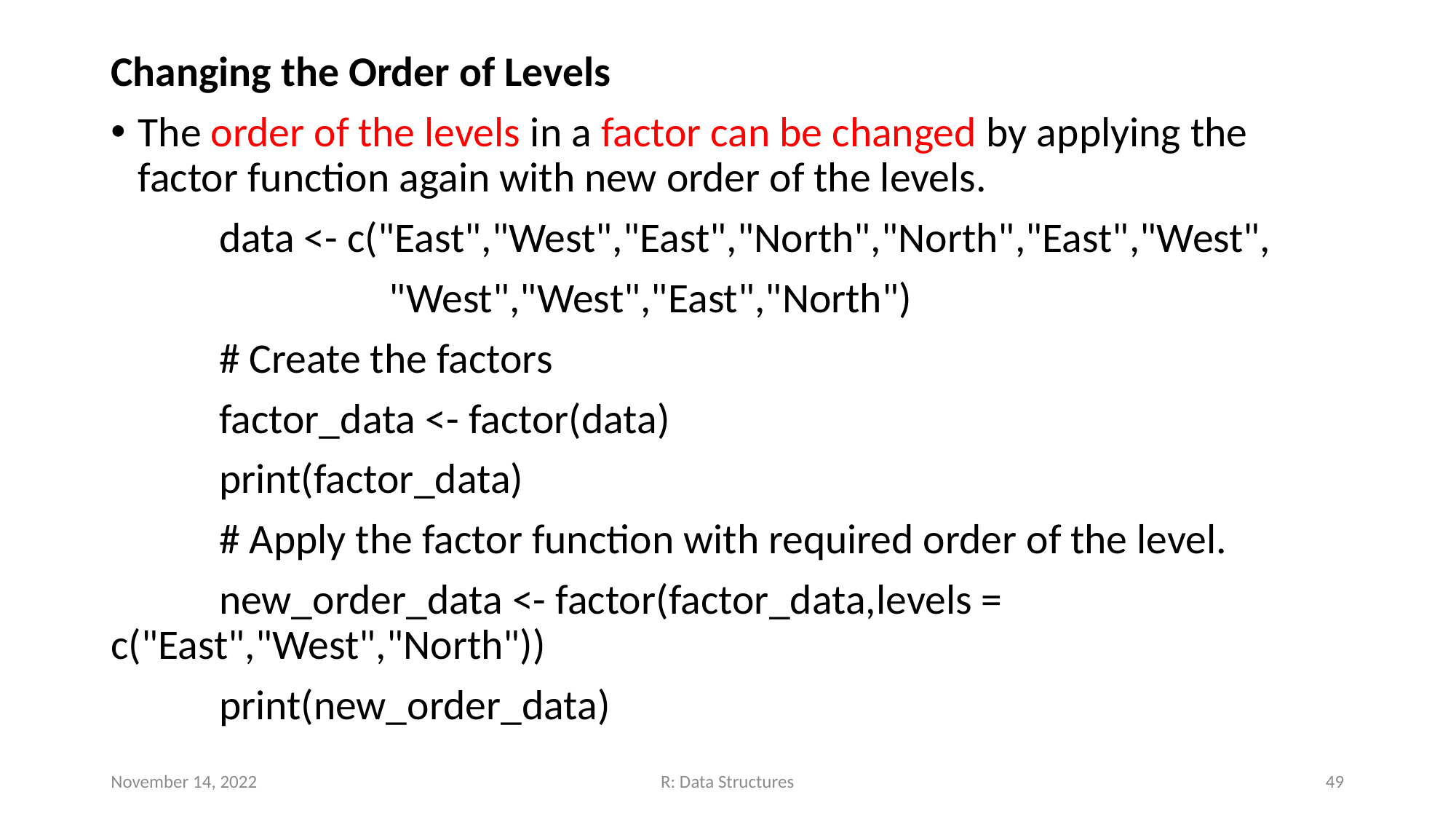

Changing the Order of Levels
The order of the levels in a factor can be changed by applying the factor function again with new order of the levels.
	data <- c("East","West","East","North","North","East","West",
	                  "West","West","East","North")
	# Create the factors
	factor_data <- factor(data)
	print(factor_data)
	# Apply the factor function with required order of the level.
	new_order_data <- factor(factor_data,levels = 	 						c("East","West","North"))
	print(new_order_data)

November 14, 2022
R: Data Structures
49